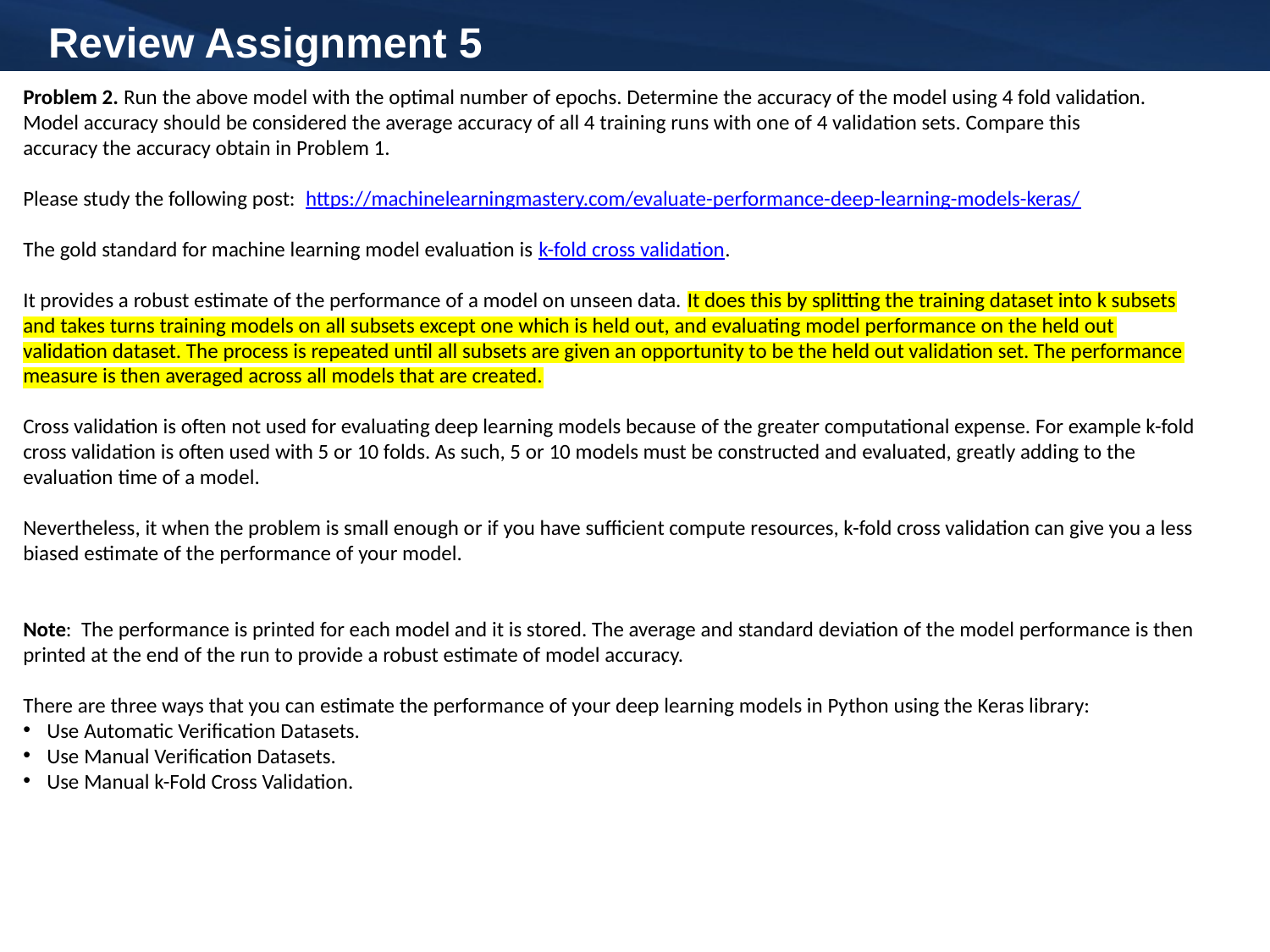

Review Assignment 5
Problem 2. Run the above model with the optimal number of epochs. Determine the accuracy of the model using 4 fold validation. Model accuracy should be considered the average accuracy of all 4 training runs with one of 4 validation sets. Compare this
accuracy the accuracy obtain in Problem 1.

Please study the following post:  https://machinelearningmastery.com/evaluate-performance-deep-learning-models-keras/

The gold standard for machine learning model evaluation is k-fold cross validation.

It provides a robust estimate of the performance of a model on unseen data. It does this by splitting the training dataset into k subsets and takes turns training models on all subsets except one which is held out, and evaluating model performance on the held out validation dataset. The process is repeated until all subsets are given an opportunity to be the held out validation set. The performance measure is then averaged across all models that are created.

Cross validation is often not used for evaluating deep learning models because of the greater computational expense. For example k-fold cross validation is often used with 5 or 10 folds. As such, 5 or 10 models must be constructed and evaluated, greatly adding to the evaluation time of a model.

Nevertheless, it when the problem is small enough or if you have sufficient compute resources, k-fold cross validation can give you a less biased estimate of the performance of your model.

Note:  The performance is printed for each model and it is stored. The average and standard deviation of the model performance is then printed at the end of the run to provide a robust estimate of model accuracy.

There are three ways that you can estimate the performance of your deep learning models in Python using the Keras library:
Use Automatic Verification Datasets.
Use Manual Verification Datasets.
Use Manual k-Fold Cross Validation.